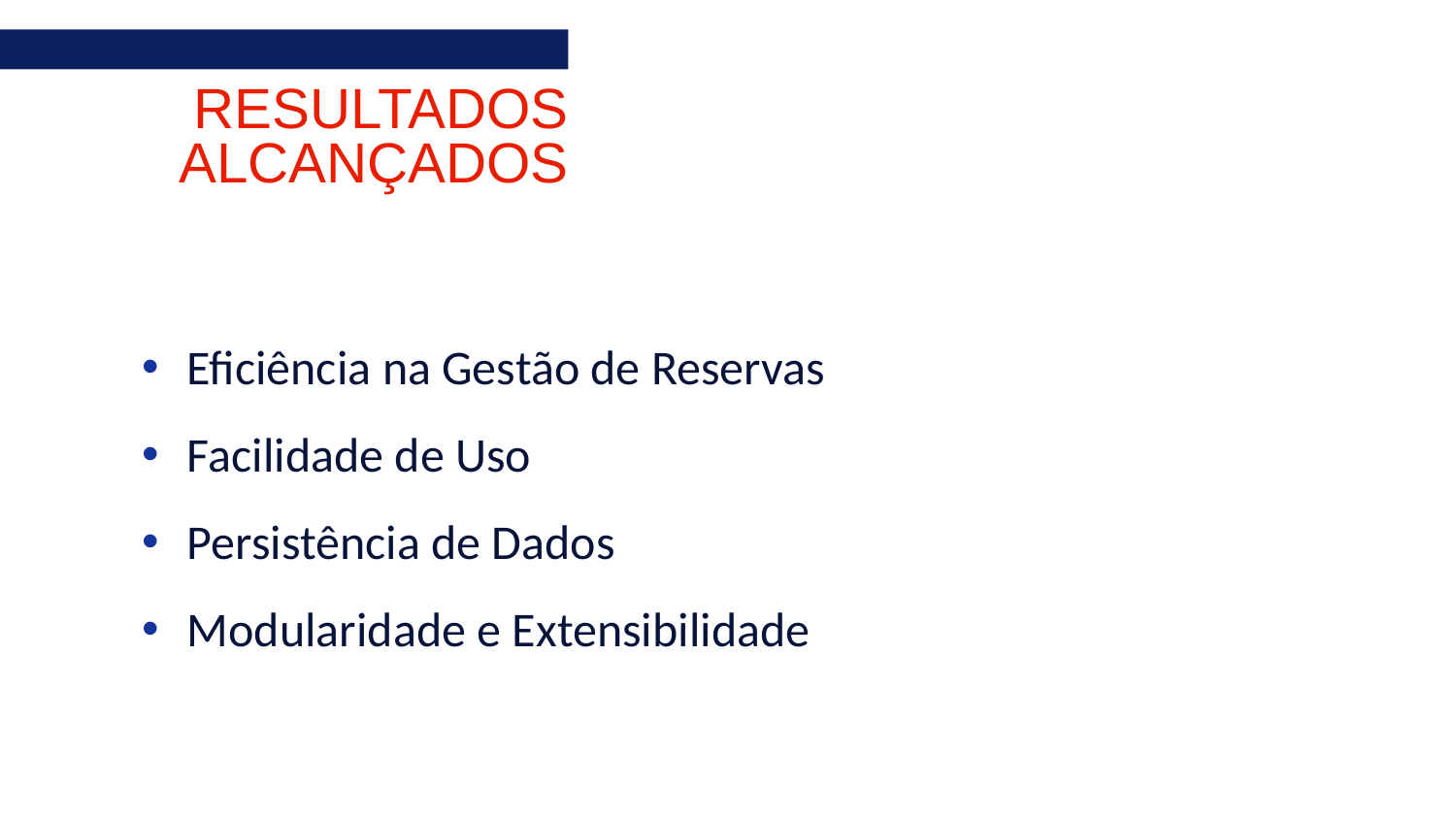

RESULTADOS ALCANÇADOS
Eficiência na Gestão de Reservas
Facilidade de Uso
Persistência de Dados
Modularidade e Extensibilidade